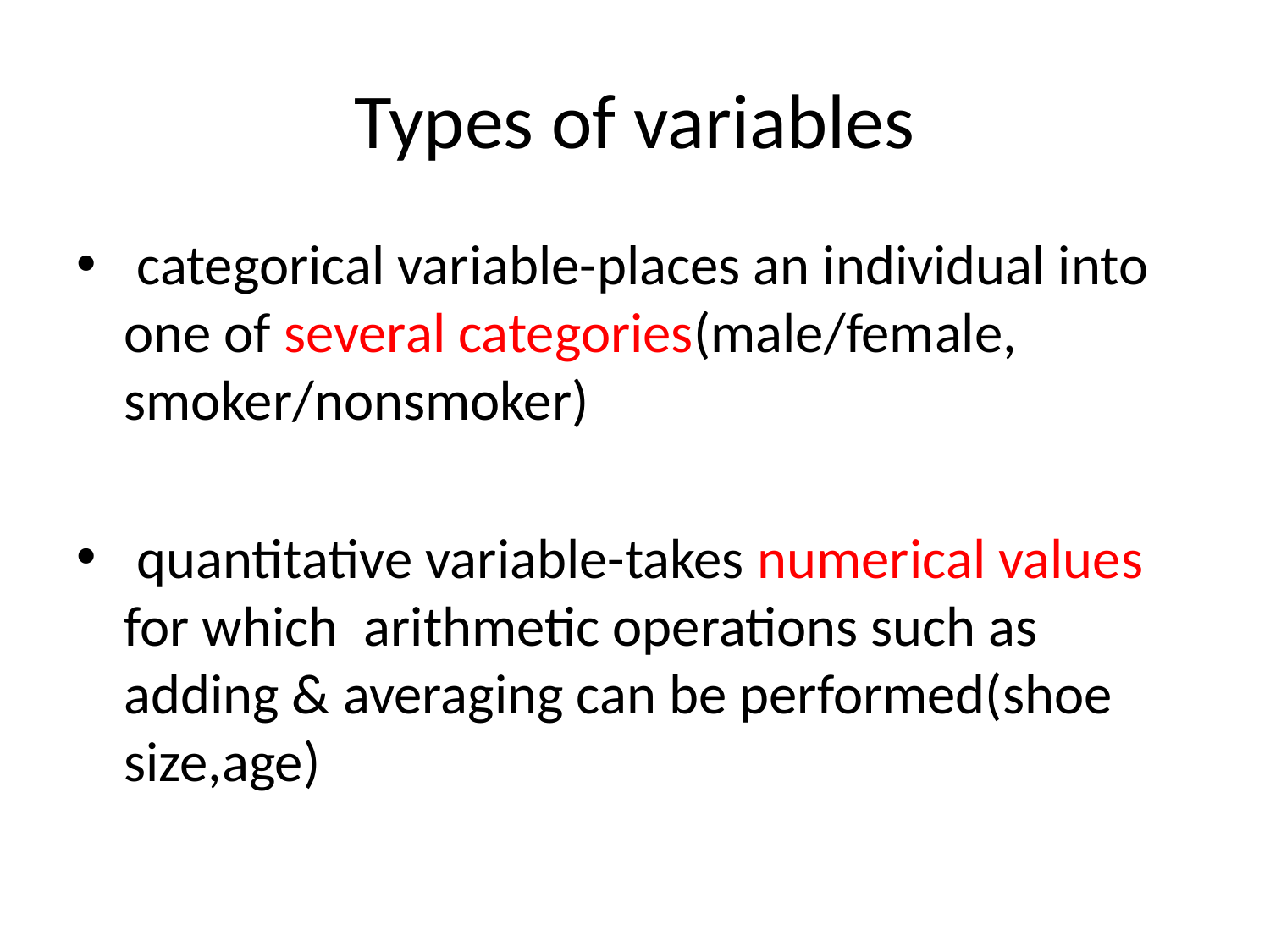

# Types of variables
 categorical variable-places an individual into one of several categories(male/female, smoker/nonsmoker)

 quantitative variable-takes numerical values for which  arithmetic operations such as adding & averaging can be performed(shoe size,age)